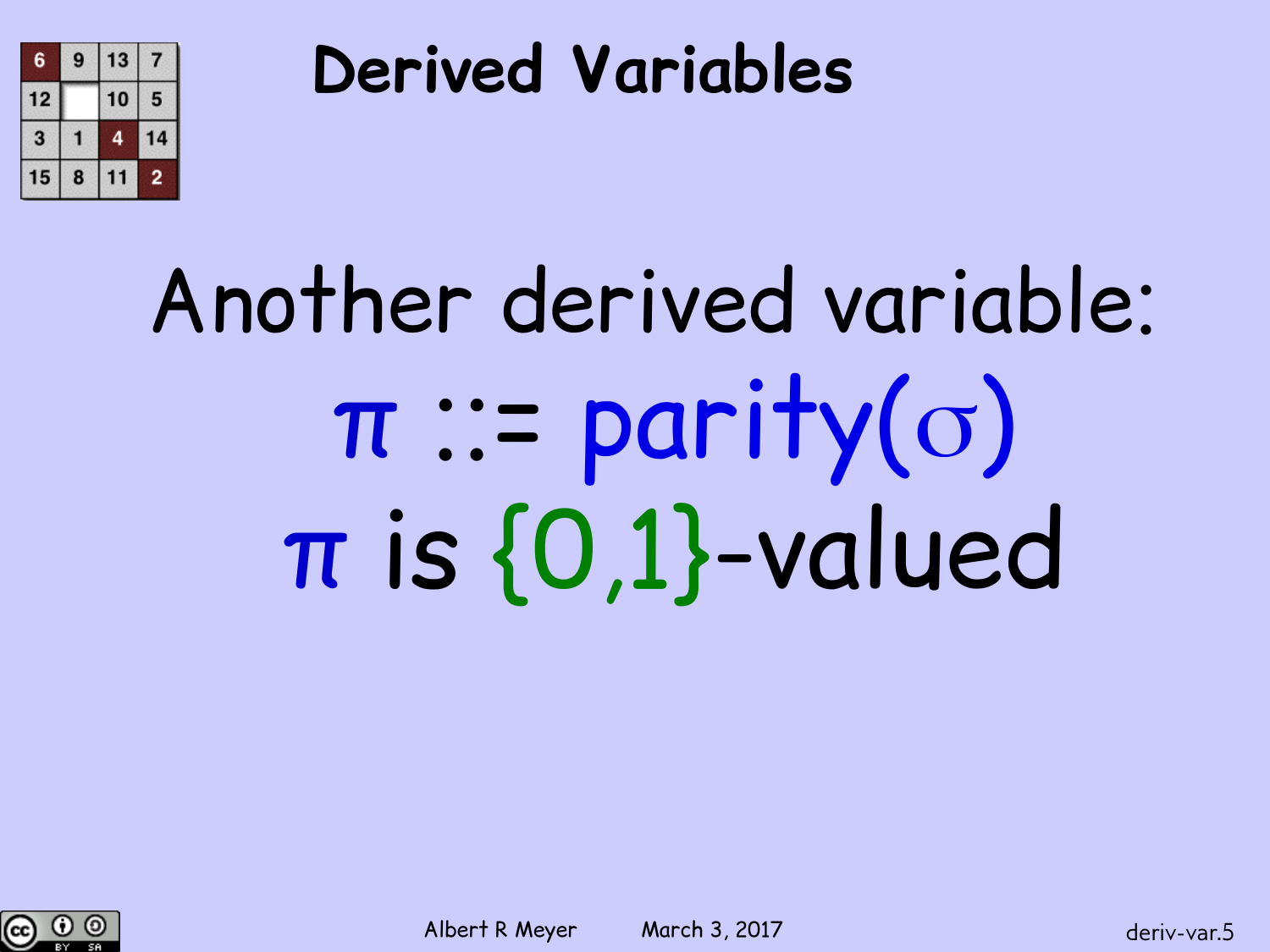

# Derived Variables
Another derived variable:
π ::= parity(σ)
π is {0,1}-valued
deriv-var.5